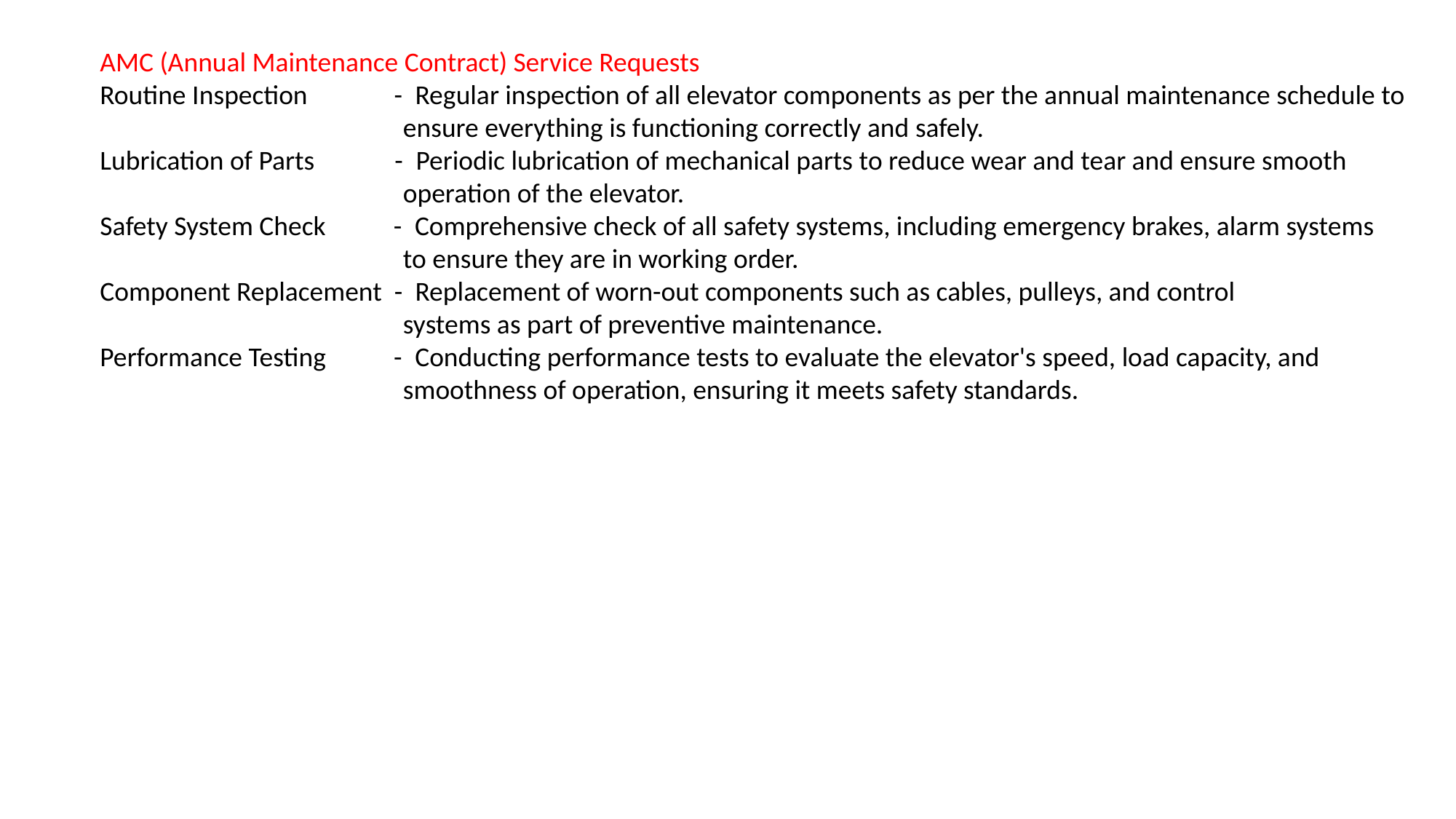

AMC (Annual Maintenance Contract) Service Requests
Routine Inspection              -  Regular inspection of all elevator components as per the annual maintenance schedule to
                                                 ensure everything is functioning correctly and safely.
Lubrication of Parts             -  Periodic lubrication of mechanical parts to reduce wear and tear and ensure smooth
                                                 operation of the elevator.
Safety System Check           -  Comprehensive check of all safety systems, including emergency brakes, alarm systems
                                                 to ensure they are in working order.
Component Replacement  -  Replacement of worn-out components such as cables, pulleys, and control
                                                 systems as part of preventive maintenance.
Performance Testing           -  Conducting performance tests to evaluate the elevator's speed, load capacity, and
                                                 smoothness of operation, ensuring it meets safety standards.